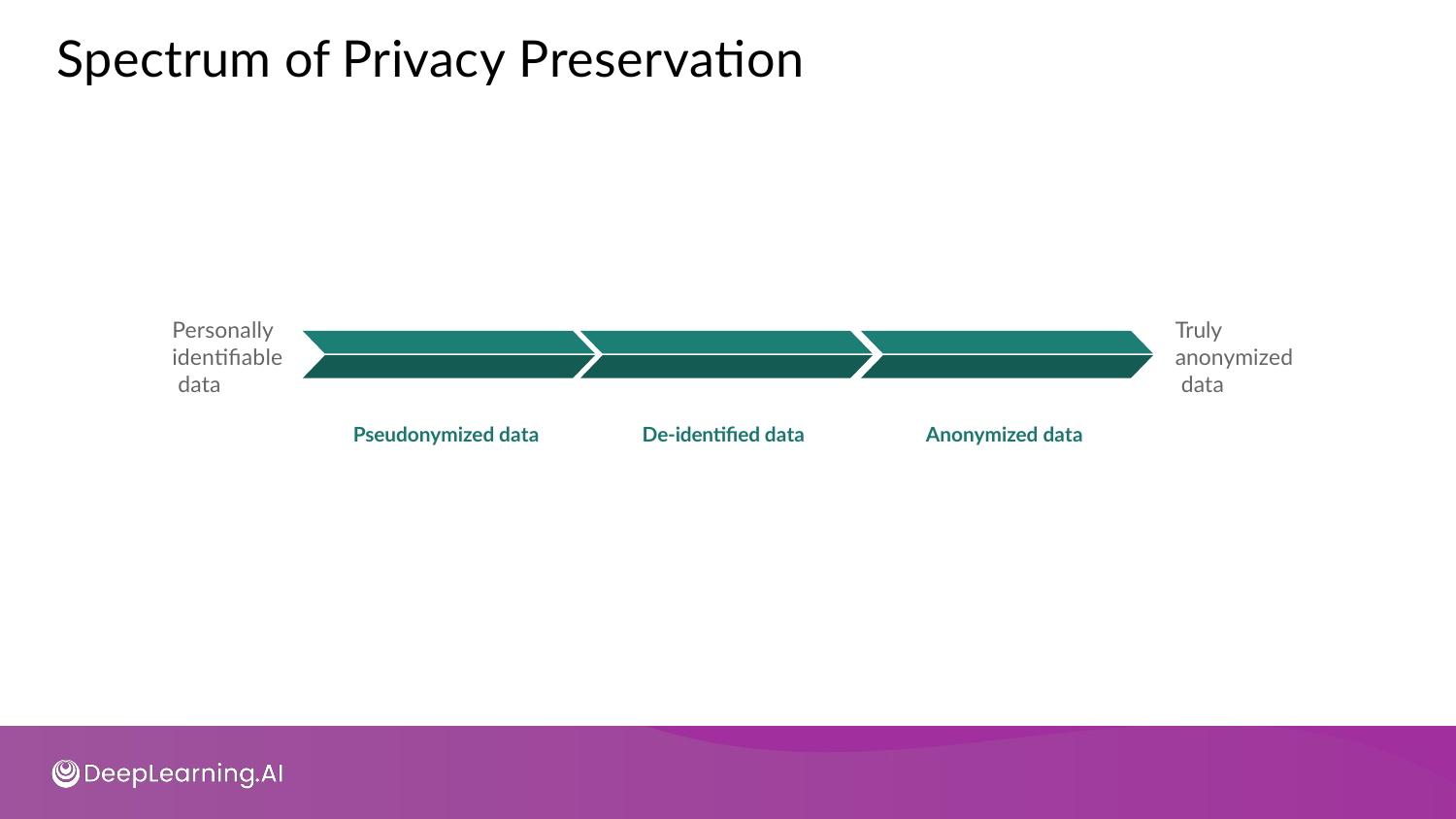

# Spectrum of Privacy Preservation
Personally  identiﬁable  data
Truly  anonymized  data

Pseudonymized data
De-identiﬁed data
Anonymized data